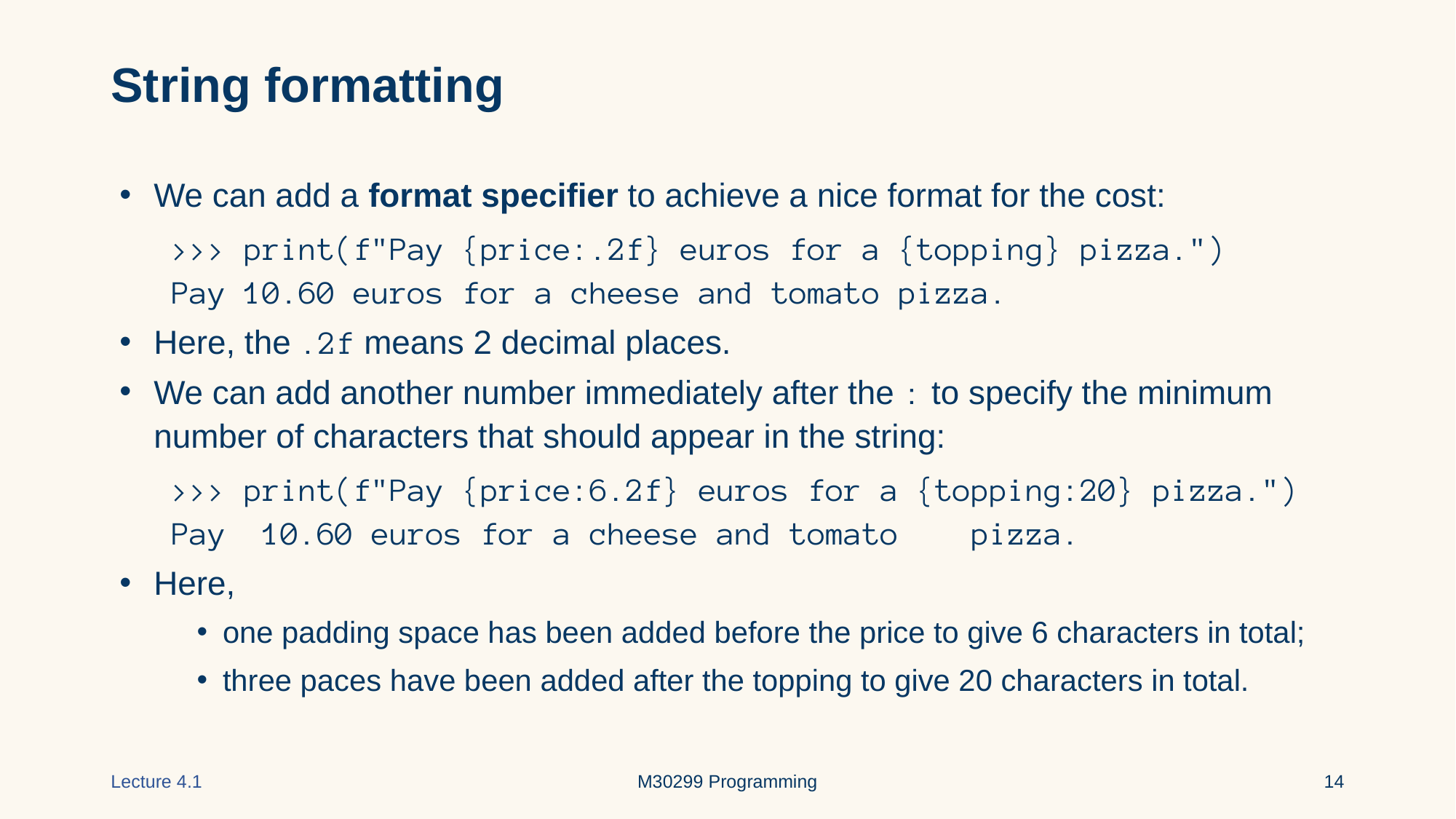

# String formatting
We can add a format specifier to achieve a nice format for the cost:
 >>> print(f"Pay {price:.2f} euros for a {topping} pizza.")
 Pay 10.60 euros for a cheese and tomato pizza.
Here, the .2f means 2 decimal places.
We can add another number immediately after the : to specify the minimum number of characters that should appear in the string:
 >>> print(f"Pay {price:6.2f} euros for a {topping:20} pizza.")
 Pay  10.60 euros for a cheese and tomato    pizza.
Here,
one padding space has been added before the price to give 6 characters in total;
three paces have been added after the topping to give 20 characters in total.
Lecture 4.1
M30299 Programming
14